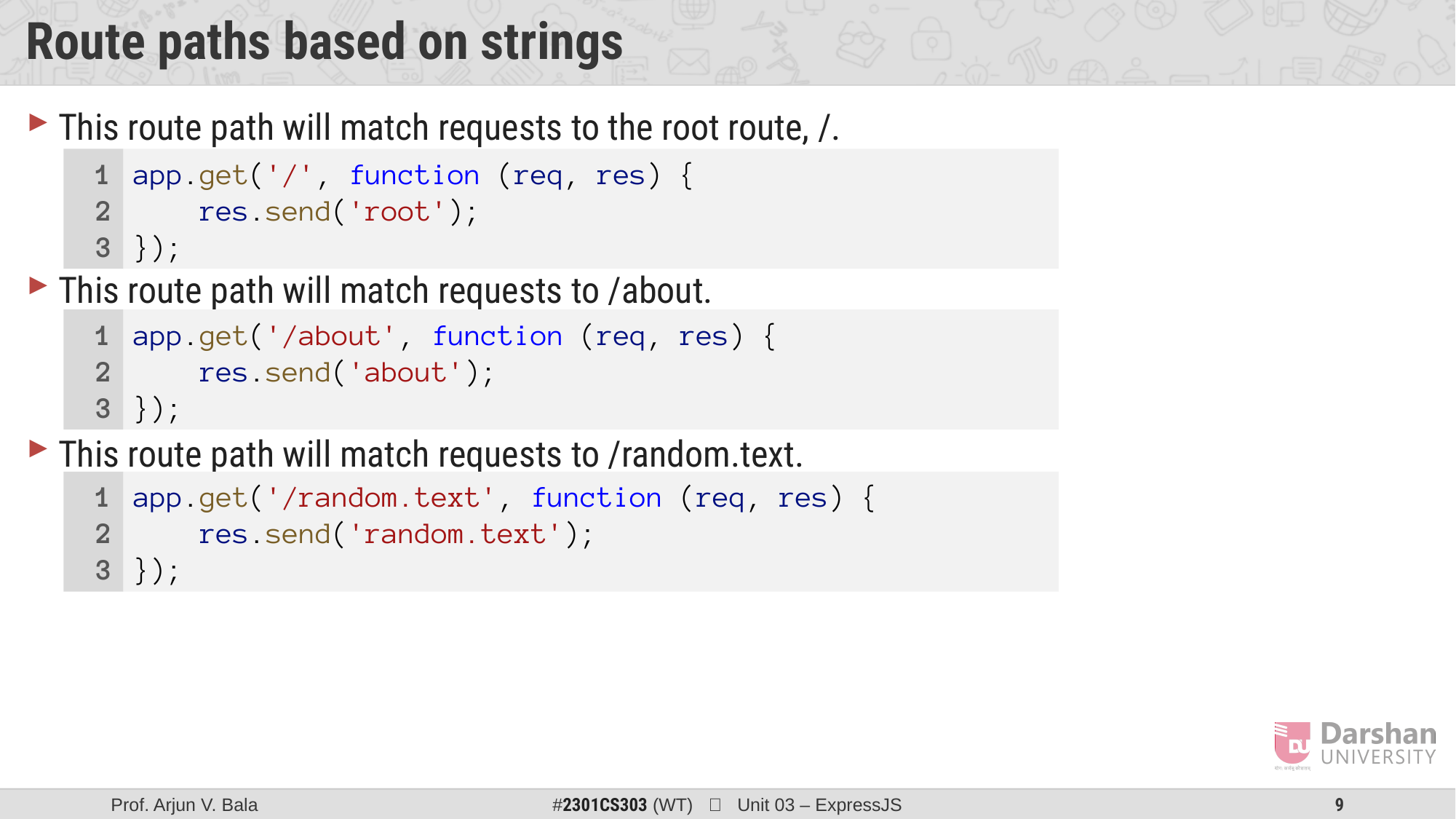

# Route paths based on strings
This route path will match requests to the root route, /.

This route path will match requests to /about.

This route path will match requests to /random.text.

1
2
3
app.get('/', function (req, res) {
    res.send('root');
});
1
2
3
app.get('/about', function (req, res) {
    res.send('about');
});
1
2
3
app.get('/random.text', function (req, res) {
    res.send('random.text');
});